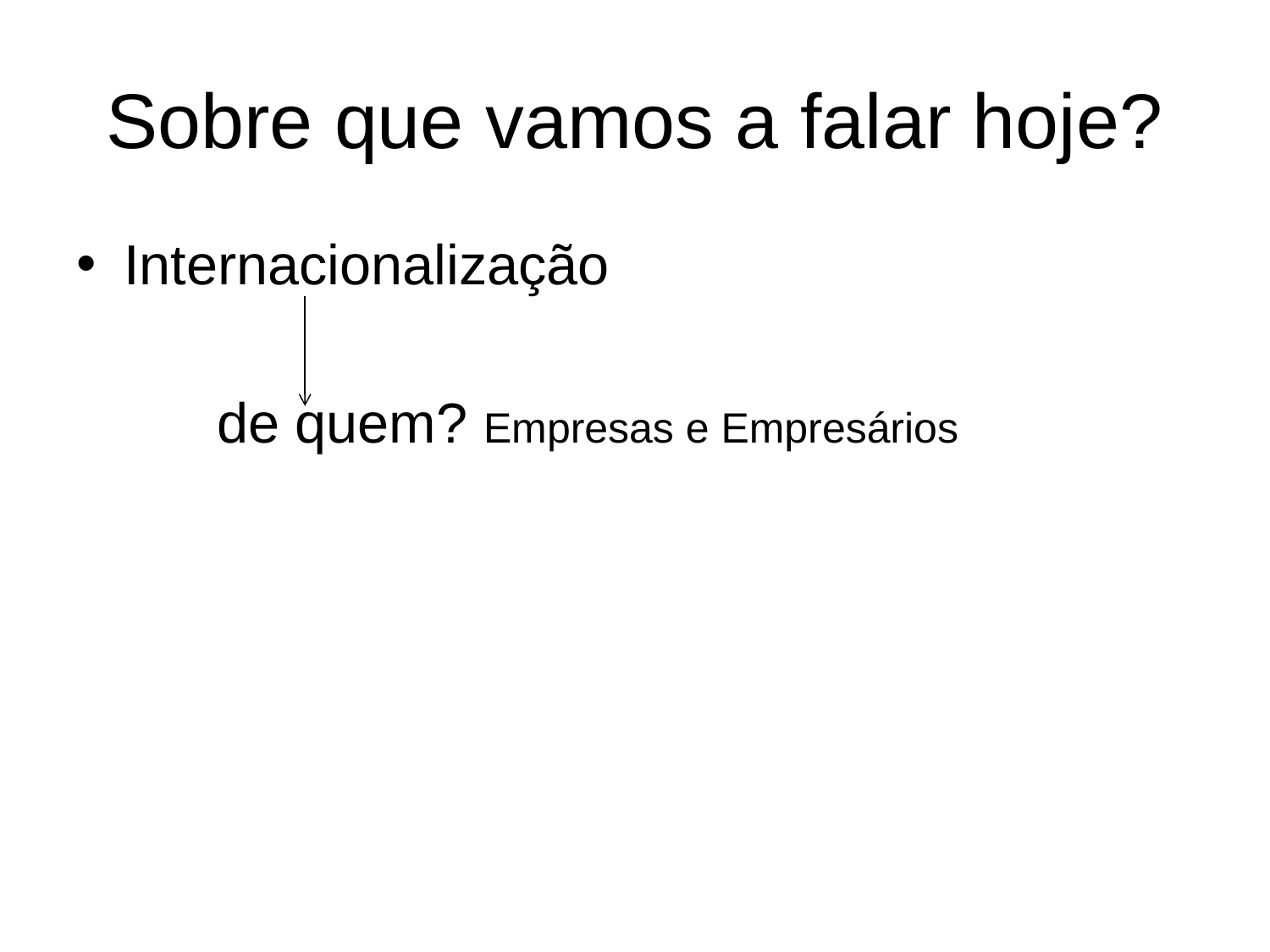

# Sobre que vamos a falar hoje?
Internacionalização

         de quem? Empresas e Empresários